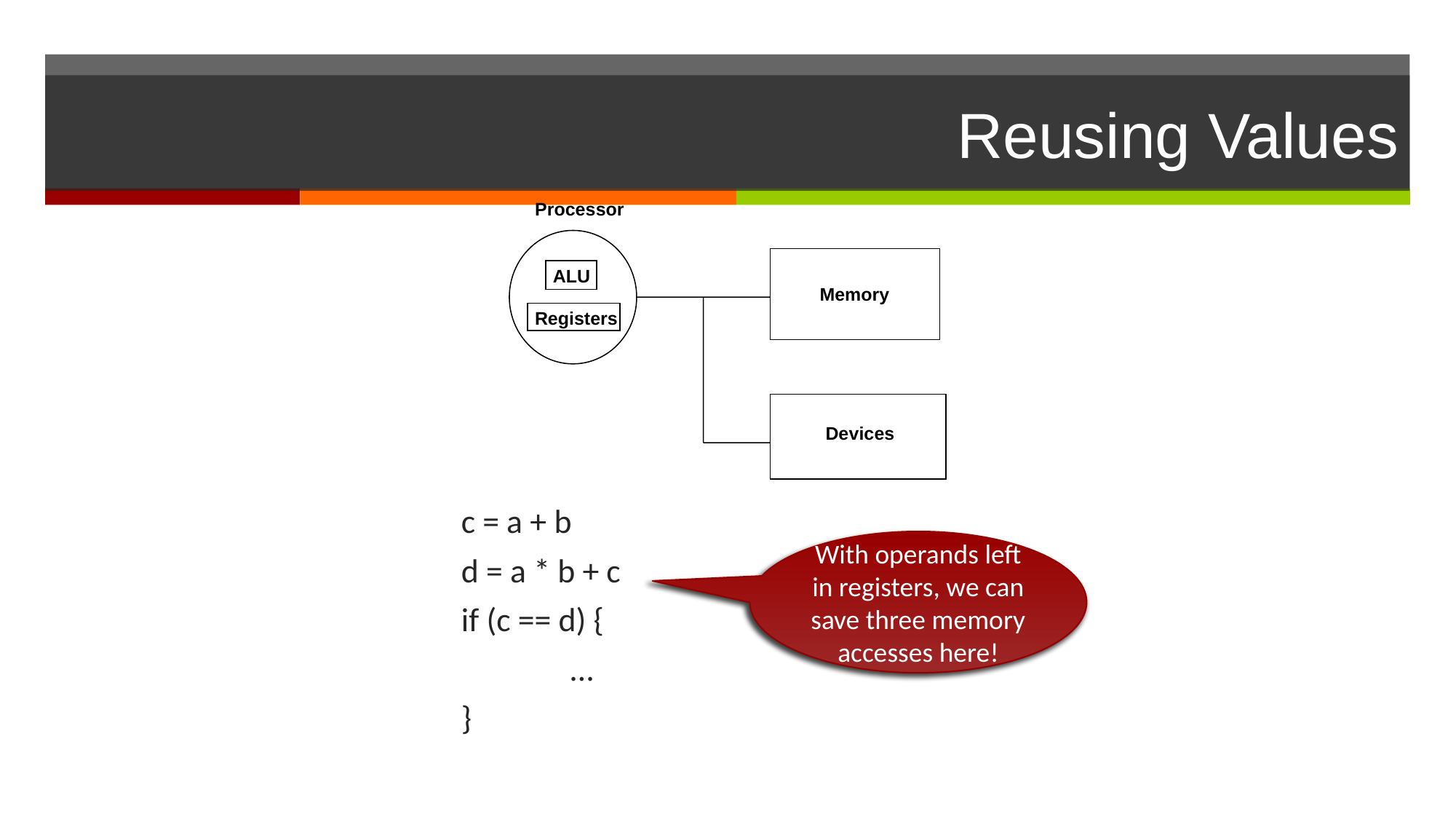

# Reusing Values

Processor

ALU
Memory

Registers

Devices

c = a + b
d = a * b + c
if (c == d) {
	…
}
With operands left in registers, we can save three memory accesses here!